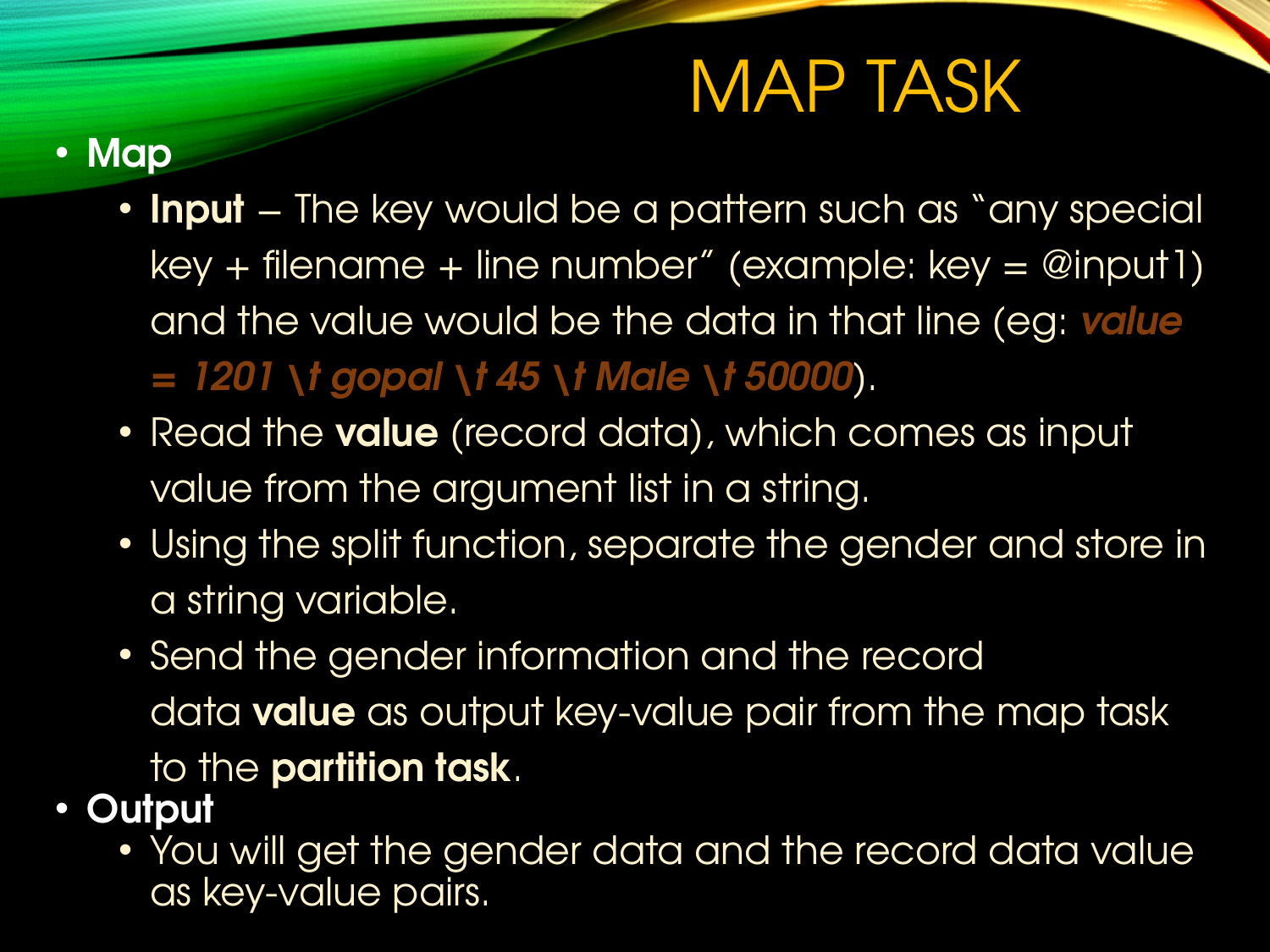

# MAP TASK
Map
Input − The key would be a pattern such as “any special key + filename + line number” (example: key = @input1) and the value would be the data in that line (eg: value = 1201 \t gopal \t 45 \t Male \t 50000).
Read the value (record data), which comes as input value from the argument list in a string.
Using the split function, separate the gender and store in a string variable.
Send the gender information and the record data value as output key-value pair from the map task to the partition task.
Output
You will get the gender data and the record data value as key-value pairs.